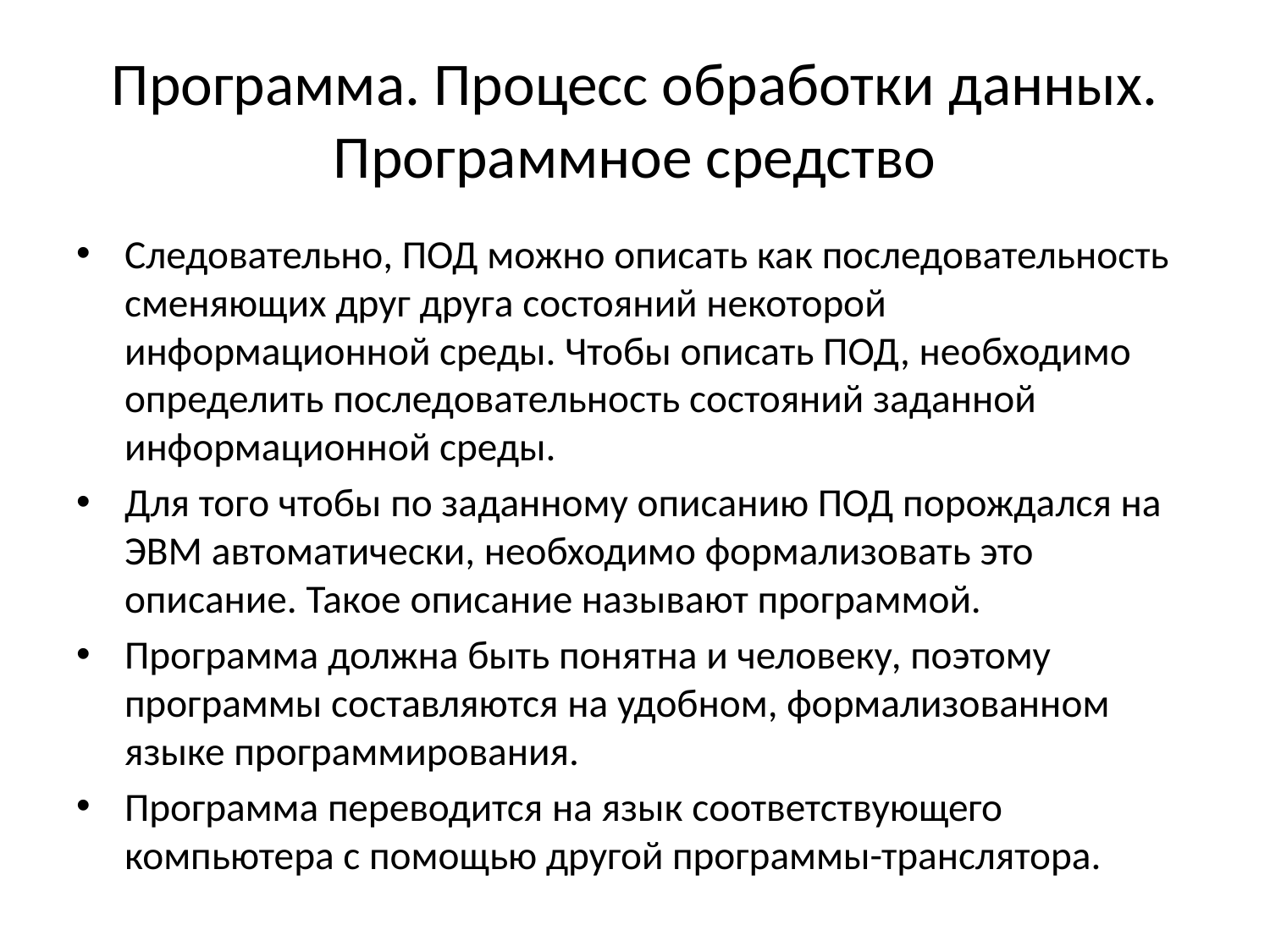

# Программа. Процесс обработки данных. Программное средство
Следовательно, ПОД можно описать как последовательность сменяющих друг друга состояний некоторой информационной среды. Чтобы описать ПОД, необходимо определить последовательность состояний заданной информационной среды.
Для того чтобы по заданному описанию ПОД порождался на ЭВМ автоматически, необходимо формализовать это описание. Такое описание называют программой.
Программа должна быть понятна и человеку, поэтому программы составляются на удобном, формализованном языке программирования.
Программа переводится на язык соответствующего компьютера с помощью другой программы-транслятора.